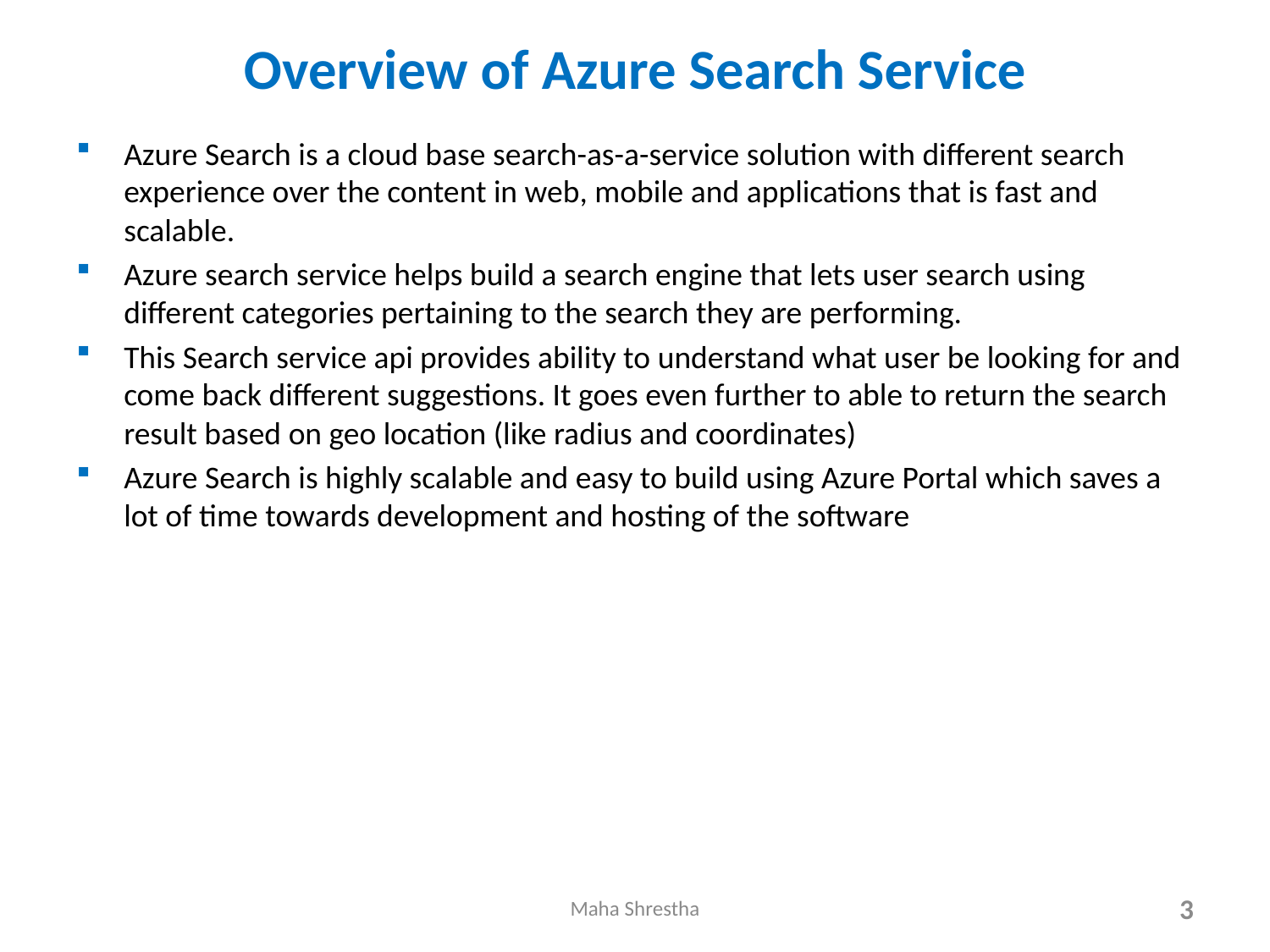

# Overview of Azure Search Service
Azure Search is a cloud base search-as-a-service solution with different search experience over the content in web, mobile and applications that is fast and scalable.
Azure search service helps build a search engine that lets user search using different categories pertaining to the search they are performing.
This Search service api provides ability to understand what user be looking for and come back different suggestions. It goes even further to able to return the search result based on geo location (like radius and coordinates)
Azure Search is highly scalable and easy to build using Azure Portal which saves a lot of time towards development and hosting of the software

Maha Shrestha
3